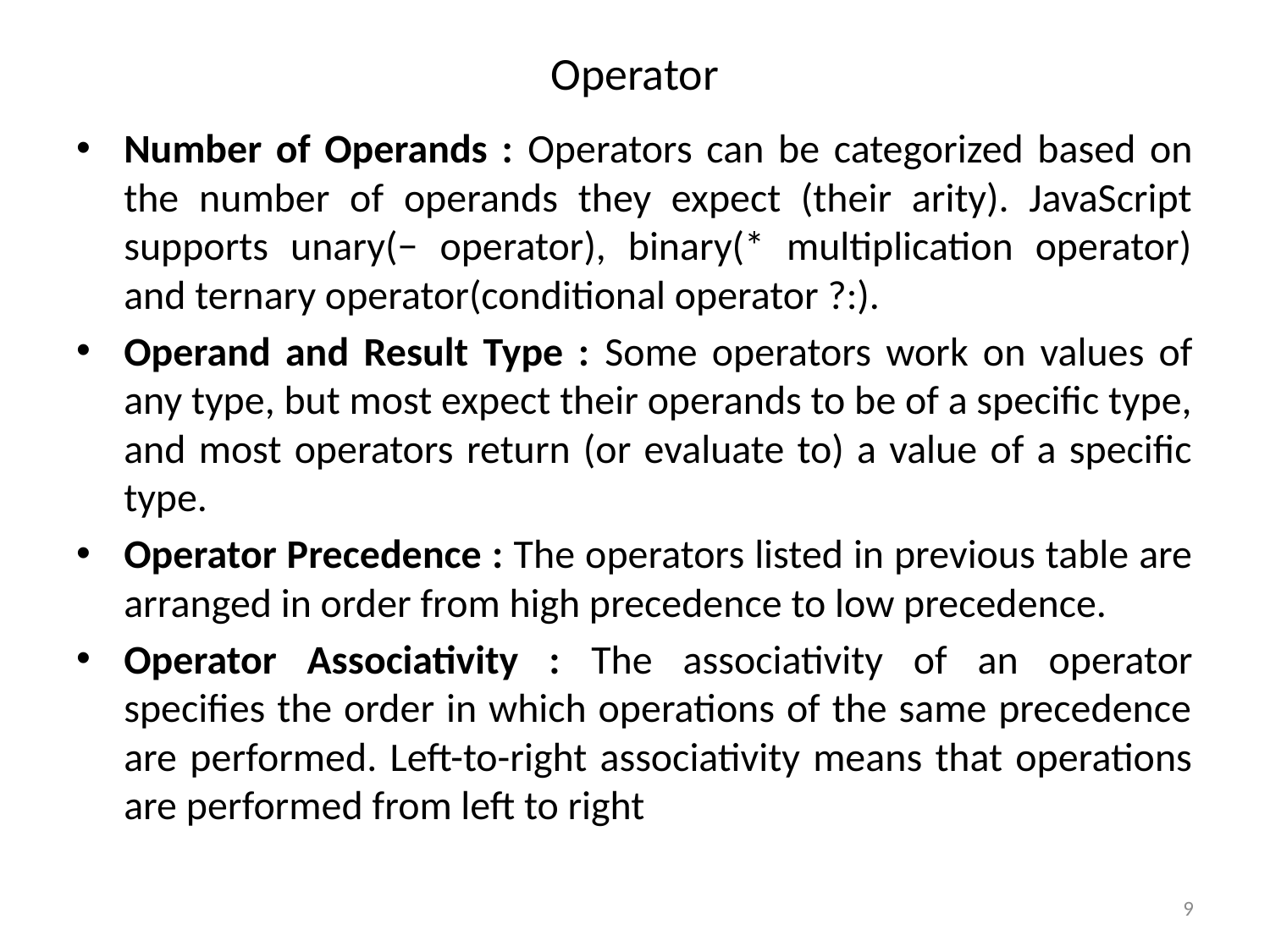

# Operator
Number of Operands : Operators can be categorized based on the number of operands they expect (their arity). JavaScript supports unary(− operator), binary(* multiplication operator) and ternary operator(conditional operator ?:).
Operand and Result Type : Some operators work on values of any type, but most expect their operands to be of a specific type, and most operators return (or evaluate to) a value of a specific type.
Operator Precedence : The operators listed in previous table are arranged in order from high precedence to low precedence.
Operator Associativity : The associativity of an operator specifies the order in which operations of the same precedence are performed. Left-to-right associativity means that operations are performed from left to right

9